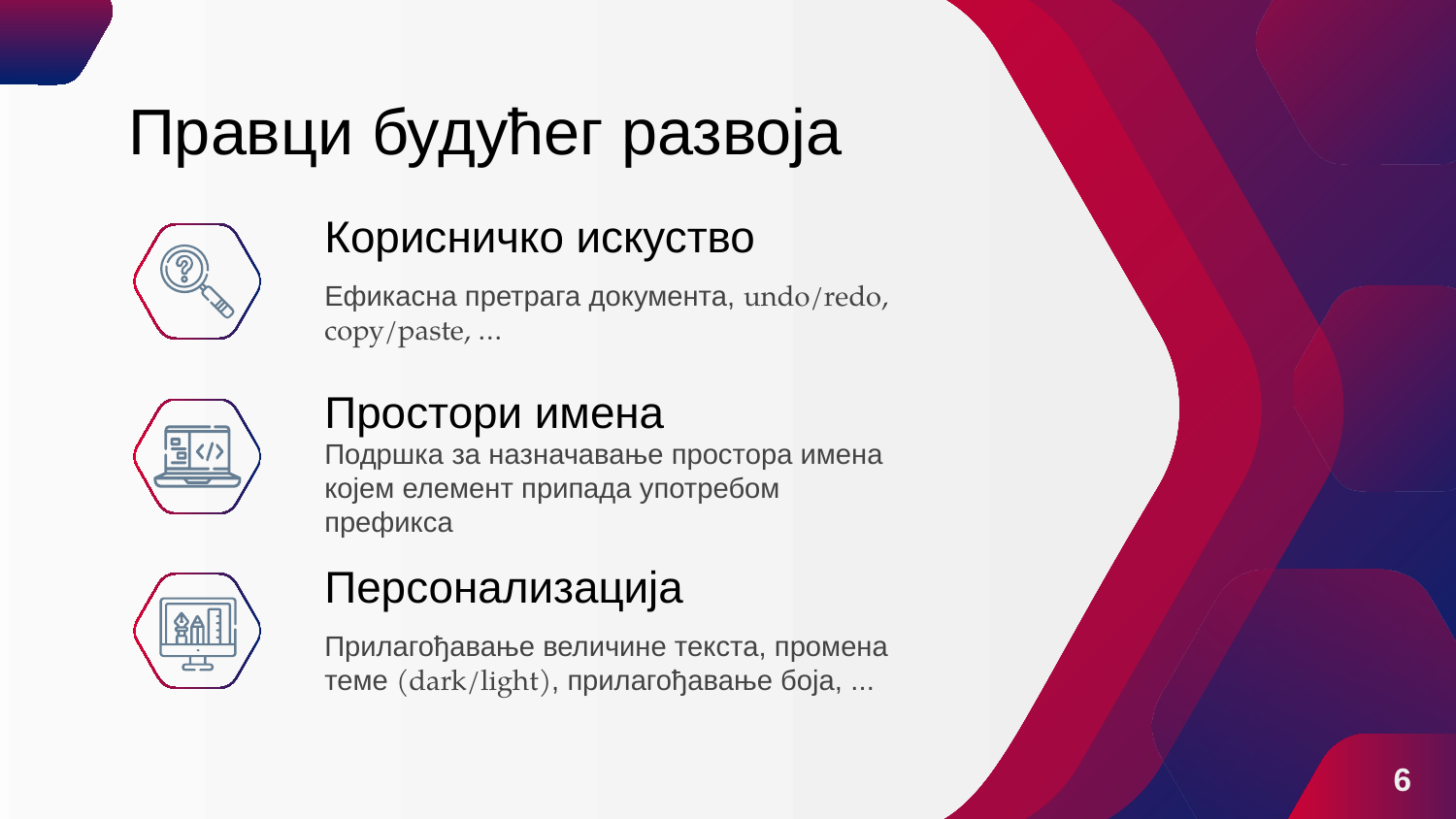

# Правци будућег развоја
Корисничко искуство

Ефикасна претрага документа, undo/redo, copy/paste, …
Простори имена

Подршка за назначавање простора имена којем елемент припада употребом префикса
Персонализација

Прилагођавање величине текста, промена теме (dark/light), прилагођавање боја, ...
6